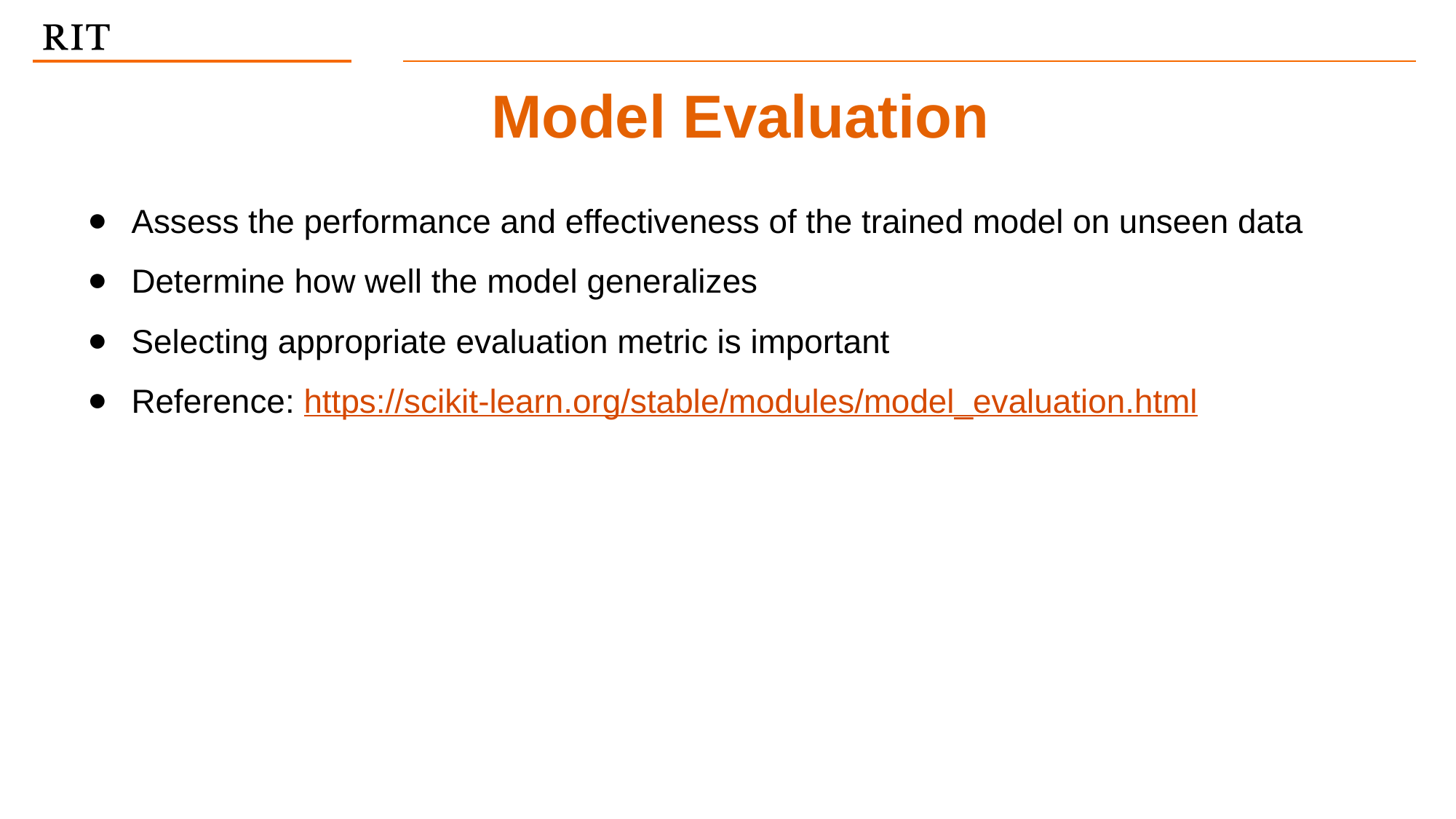

# Model Evaluation
Assess the performance and effectiveness of the trained model on unseen data
Determine how well the model generalizes
Selecting appropriate evaluation metric is important
Reference: https://scikit-learn.org/stable/modules/model_evaluation.html